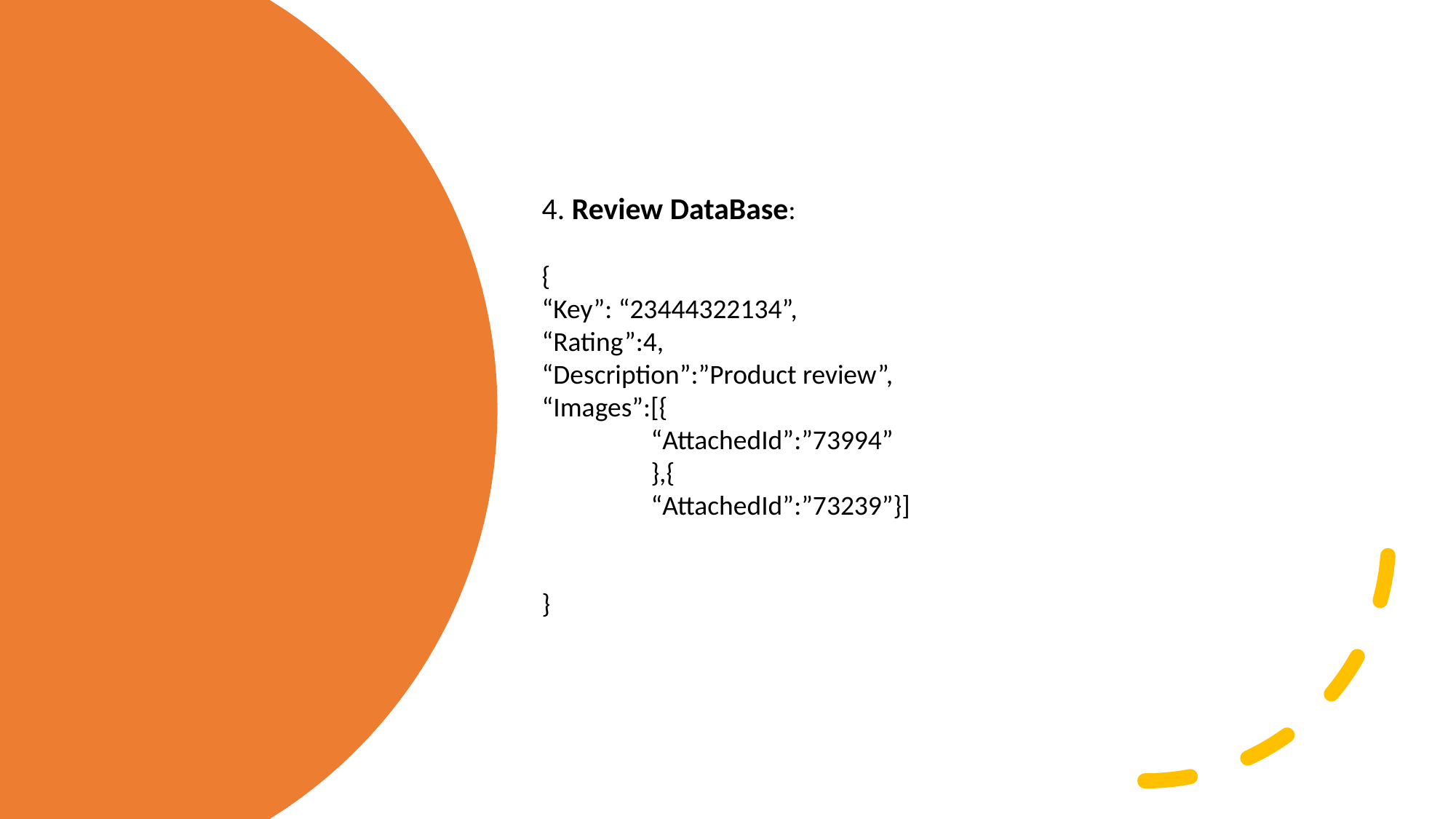

4. Review DataBase:

{
“Key”: “23444322134”,
“Rating”:4,
“Description”:”Product review”,
“Images”:[{
	“AttachedId”:”73994”
	},{
	“AttachedId”:”73239”}]

}